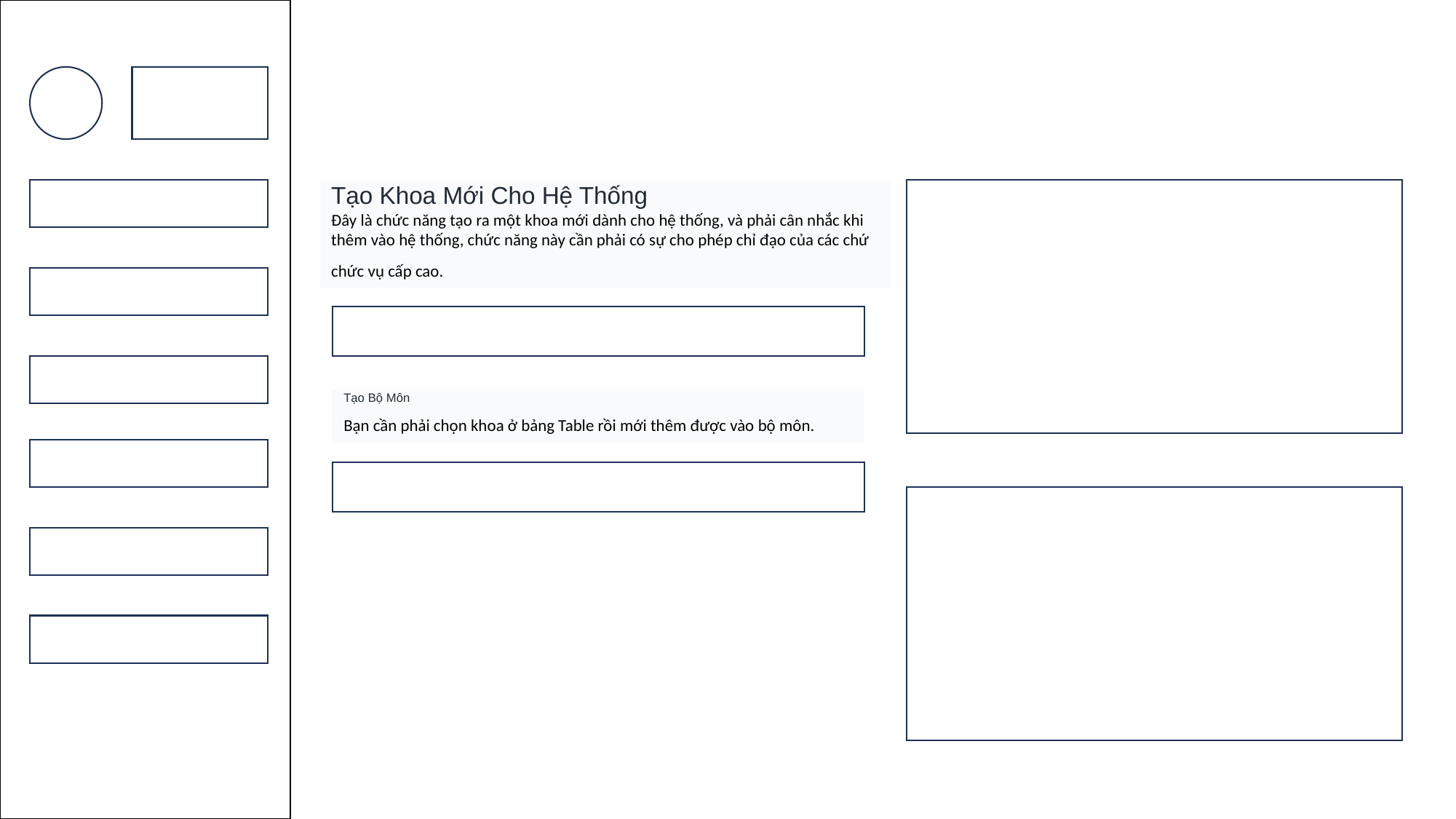

Tạo Khoa Mới Cho Hệ Thống
Đây là chức năng tạo ra một khoa mới dành cho hệ thống, và phải cân nhắc khi thêm vào hệ thống, chức năng này cần phải có sự cho phép chỉ đạo của các chứ chức vụ cấp cao.

Tạo Bộ Môn
Bạn cần phải chọn khoa ở bảng Table rồi mới thêm được vào bộ môn.